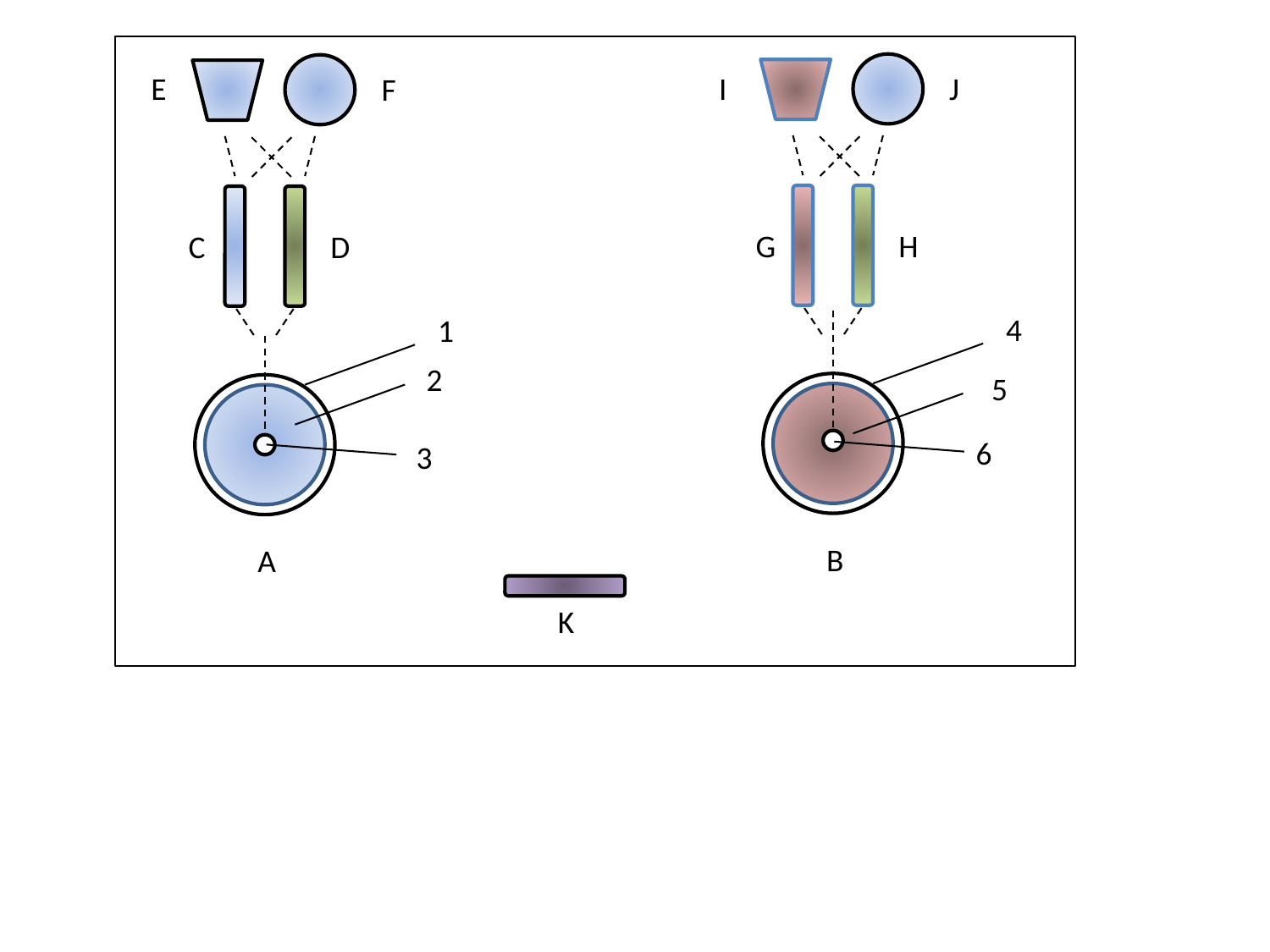

I
J
E
F
H
G
D
C

4
1
2
5

6

3

B
A

K